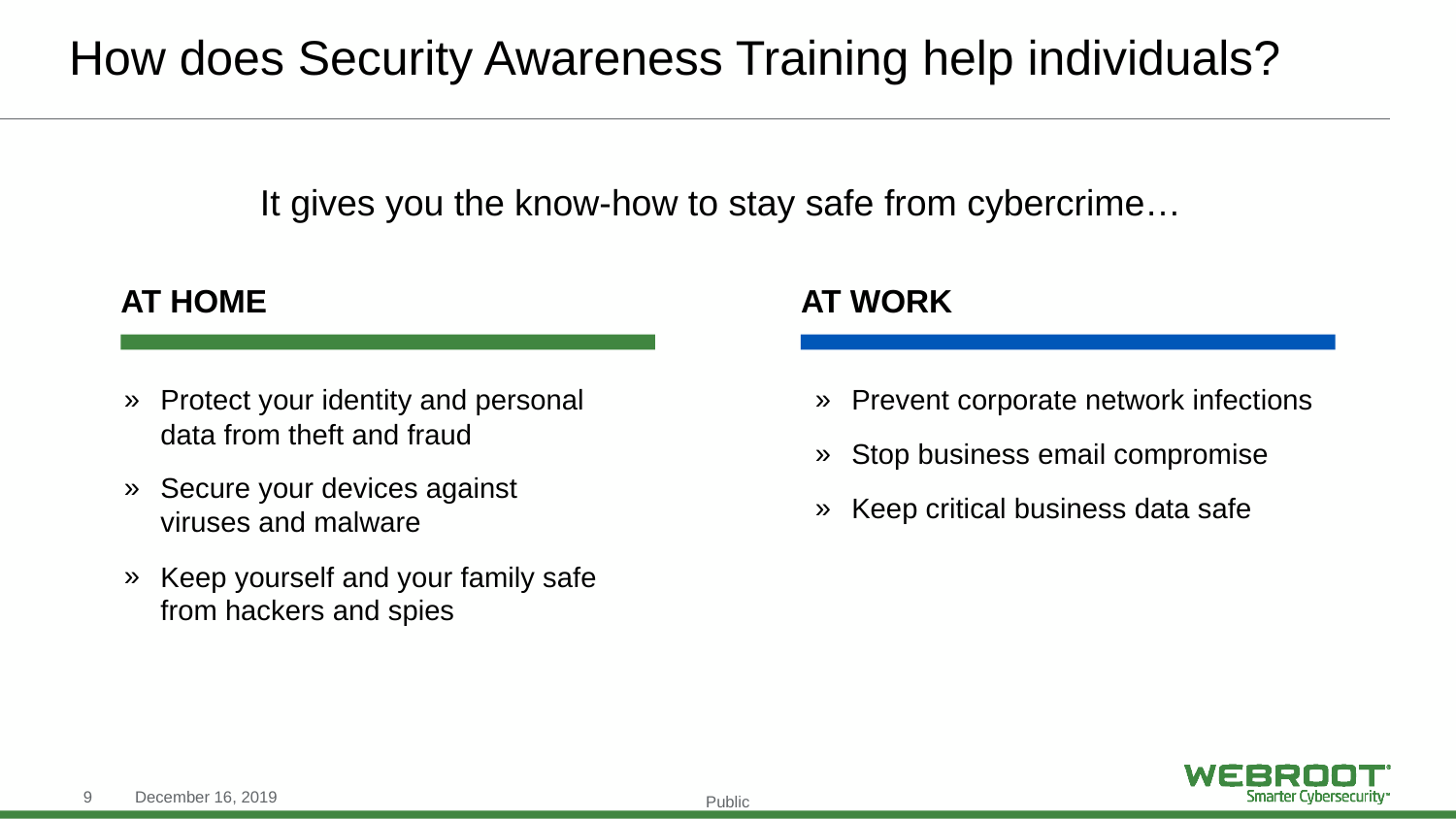

# How does Security Awareness Training help individuals?
It gives you the know-how to stay safe from cybercrime…
AT HOME
AT WORK

Protect your identity and personal data from theft and fraud
Secure your devices against
viruses and malware
Keep yourself and your family safe from hackers and spies
Prevent corporate network infections
Stop business email compromise
Keep critical business data safe
9
December 16, 2019
Public